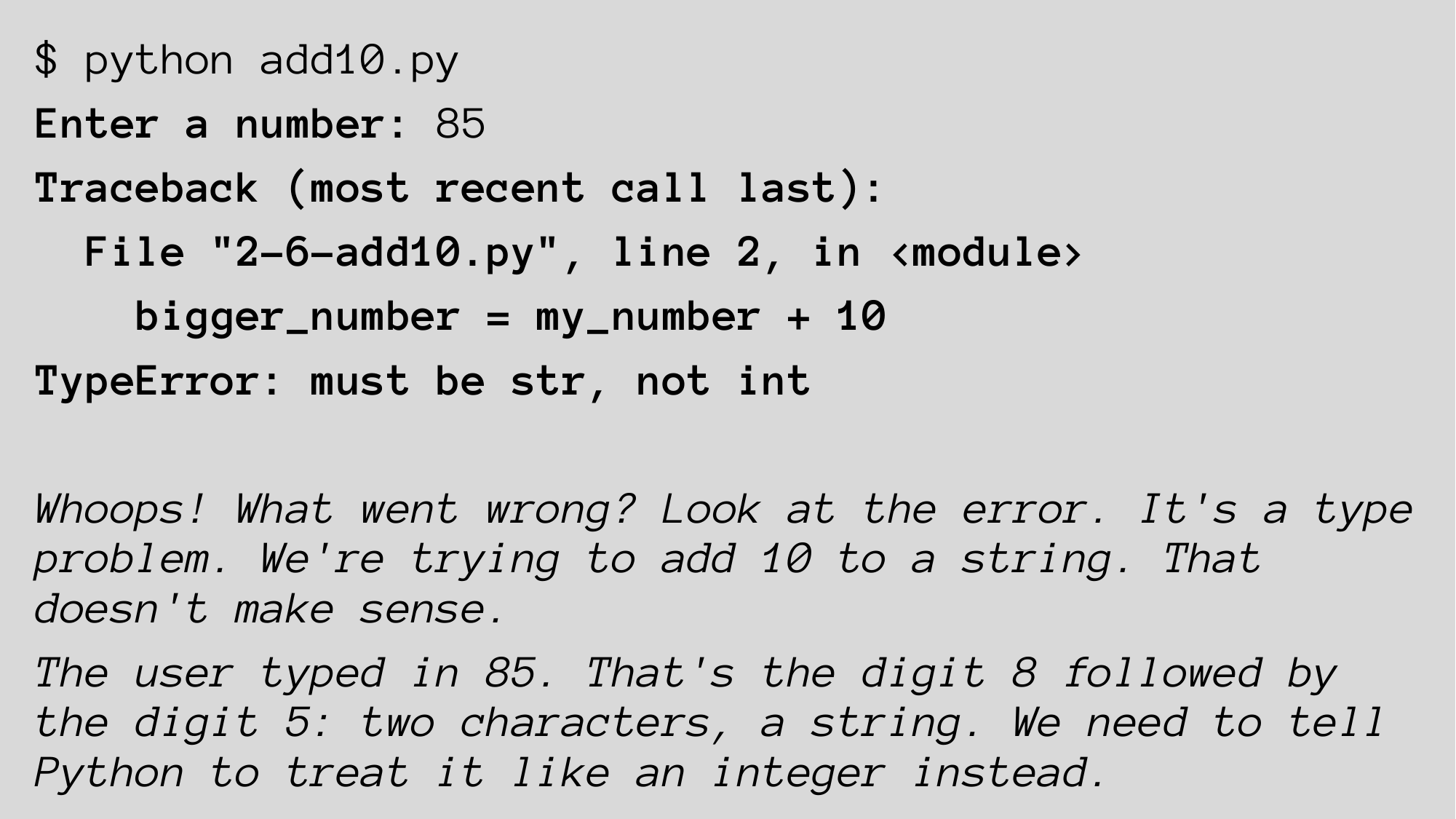

$ python add10.py
Enter a number: 85
Traceback (most recent call last):
  File "2-6-add10.py", line 2, in <module>
    bigger_number = my_number + 10
TypeError: must be str, not int

Whoops! What went wrong? Look at the error. It's a type problem. We're trying to add 10 to a string. That doesn't make sense.
The user typed in 85. That's the digit 8 followed by the digit 5: two characters, a string. We need to tell Python to treat it like an integer instead.